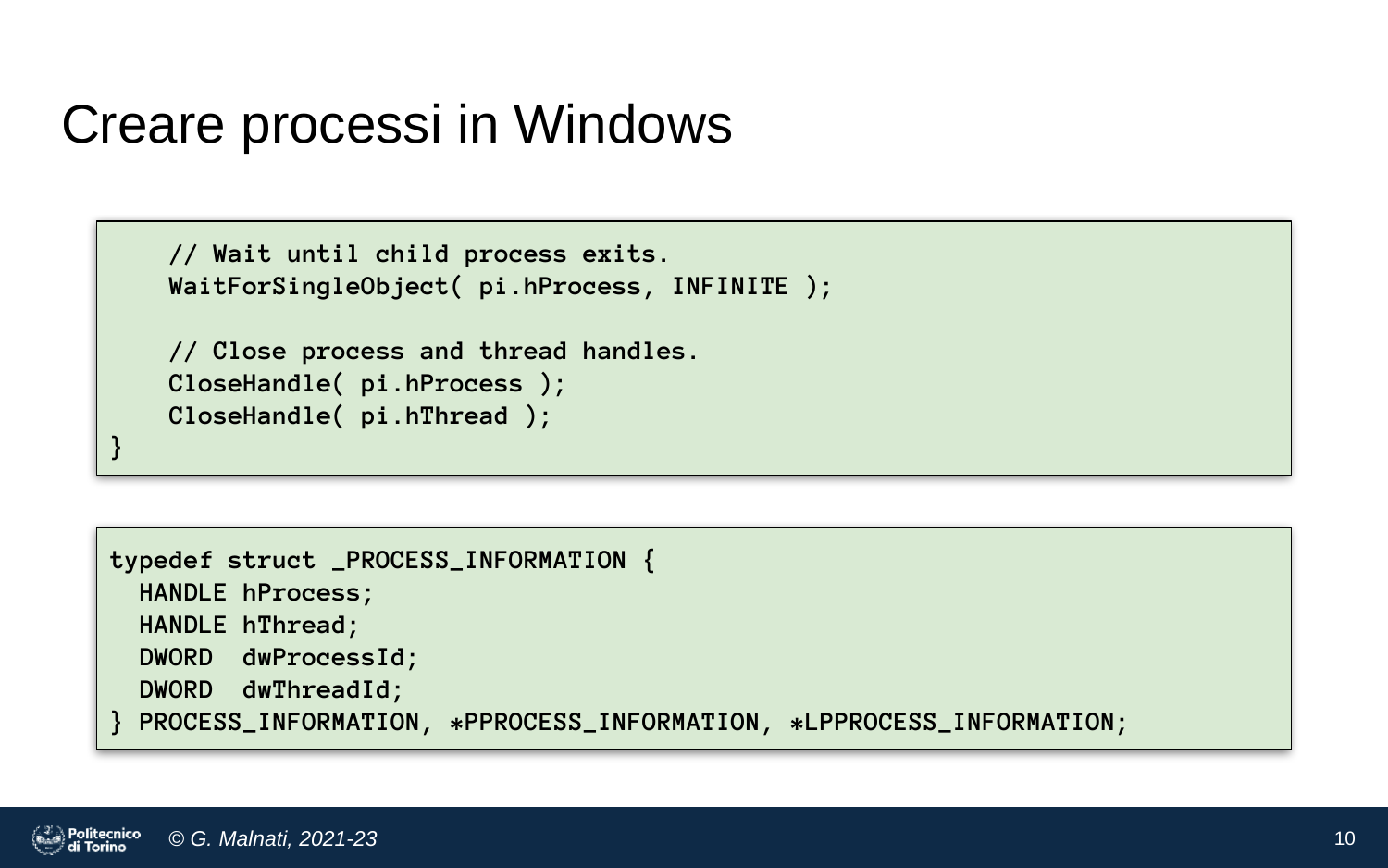

# Creare processi in Windows
    // Wait until child process exits.
    WaitForSingleObject( pi.hProcess, INFINITE );

    // Close process and thread handles.
    CloseHandle( pi.hProcess );
    CloseHandle( pi.hThread );
}
typedef struct _PROCESS_INFORMATION {
  HANDLE hProcess;
  HANDLE hThread;
  DWORD  dwProcessId;
  DWORD  dwThreadId;
} PROCESS_INFORMATION, *PPROCESS_INFORMATION, *LPPROCESS_INFORMATION;
10